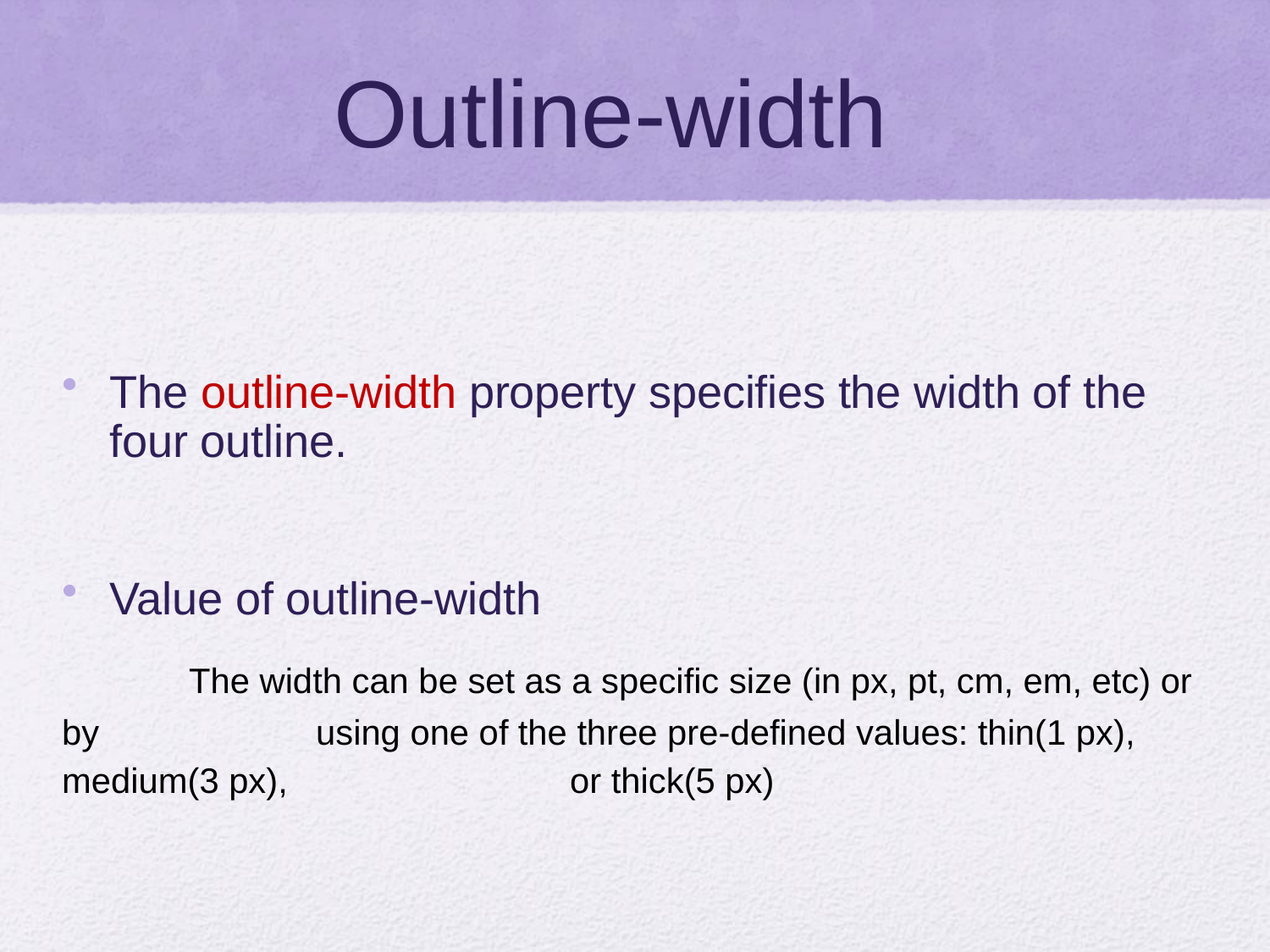

# Outline-width
The outline-width property specifies the width of the four outline.

Value of outline-width
          	The width can be set as a specific size (in px, pt, cm, em, etc) or by 			using one of the three pre-defined values: thin(1 px), medium(3 px), 			or thick(5 px)